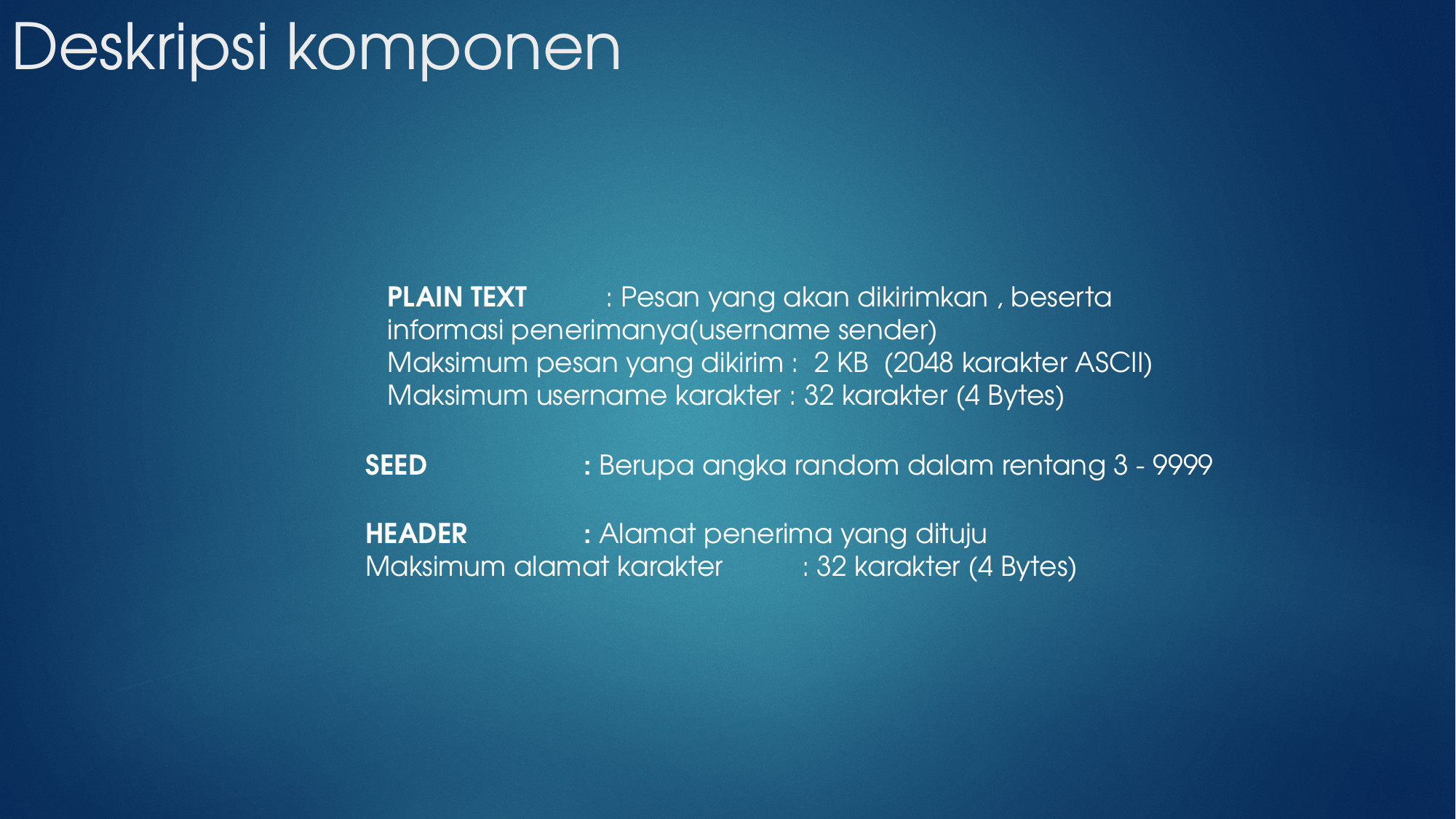

# Deskripsi komponen
PLAIN TEXT	: Pesan yang akan dikirimkan , beserta informasi penerimanya(username sender)
Maksimum pesan yang dikirim :  2 KB  (2048 karakter ASCII)
Maksimum username karakter : 32 karakter (4 Bytes)
SEED		: Berupa angka random dalam rentang 3 - 9999
HEADER		: Alamat penerima yang dituju
Maksimum alamat karakter	: 32 karakter (4 Bytes)